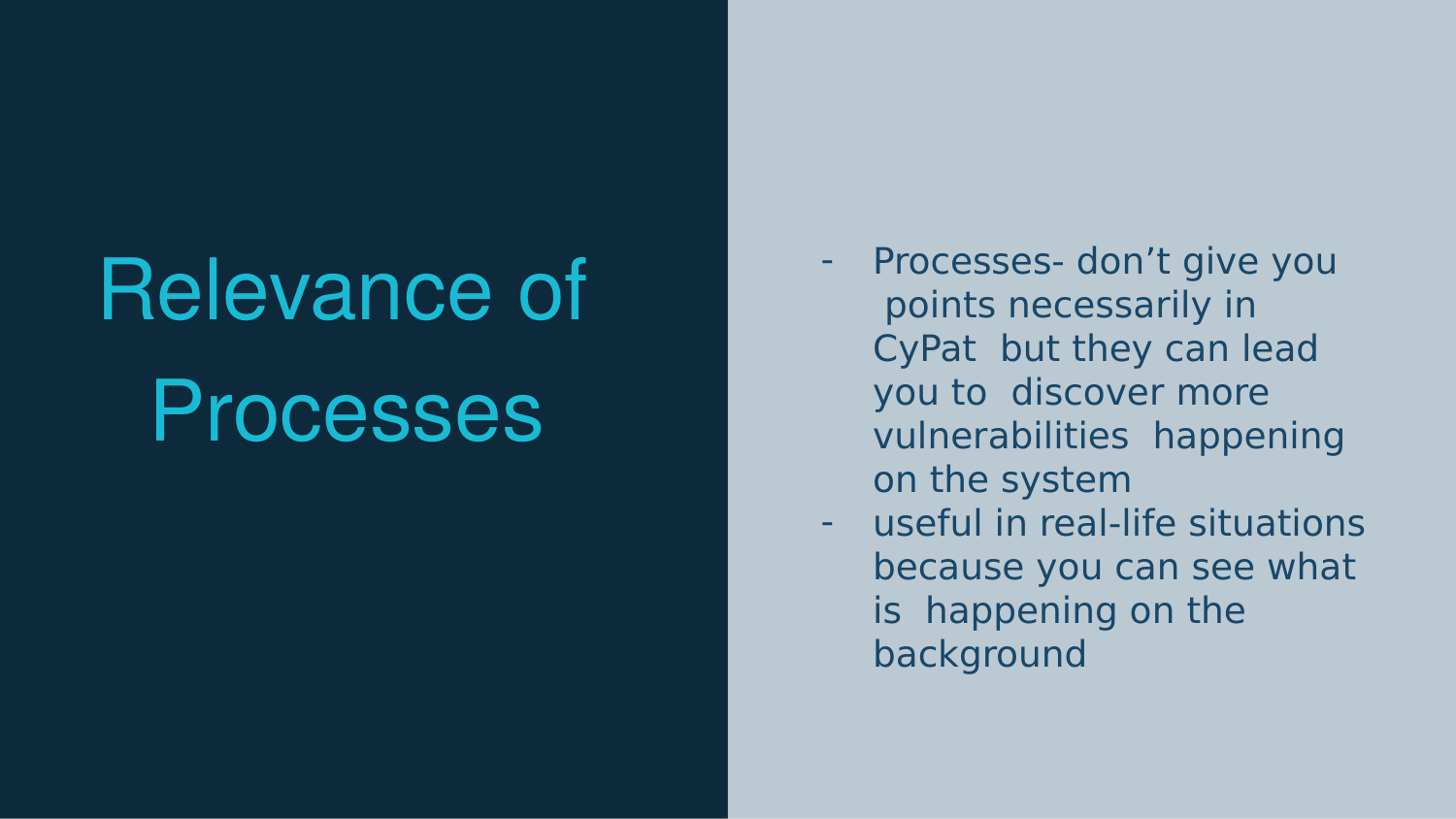

# Relevance of  Processes
Processes- don’t give you  points necessarily in CyPat  but they can lead you to  discover more vulnerabilities  happening on the system
useful in real-life situations  because you can see what is  happening on the background